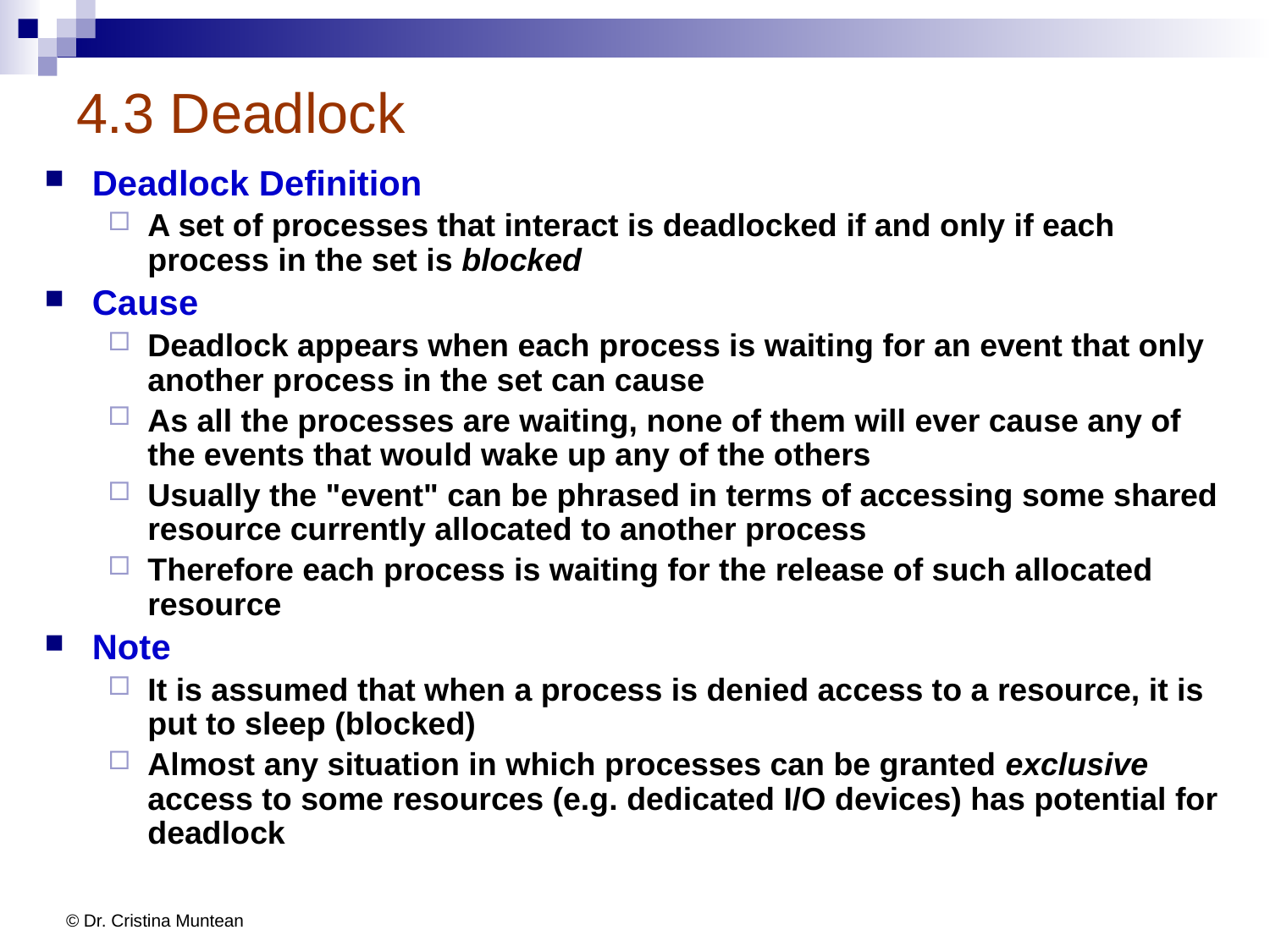

# 4.3 Deadlock
Deadlock Definition
A set of processes that interact is deadlocked if and only if each process in the set is blocked
Cause
Deadlock appears when each process is waiting for an event that only another process in the set can cause
As all the processes are waiting, none of them will ever cause any of the events that would wake up any of the others
Usually the "event" can be phrased in terms of accessing some shared resource currently allocated to another process
Therefore each process is waiting for the release of such allocated resource
Note
It is assumed that when a process is denied access to a resource, it is put to sleep (blocked)
Almost any situation in which processes can be granted exclusive access to some resources (e.g. dedicated I/O devices) has potential for deadlock